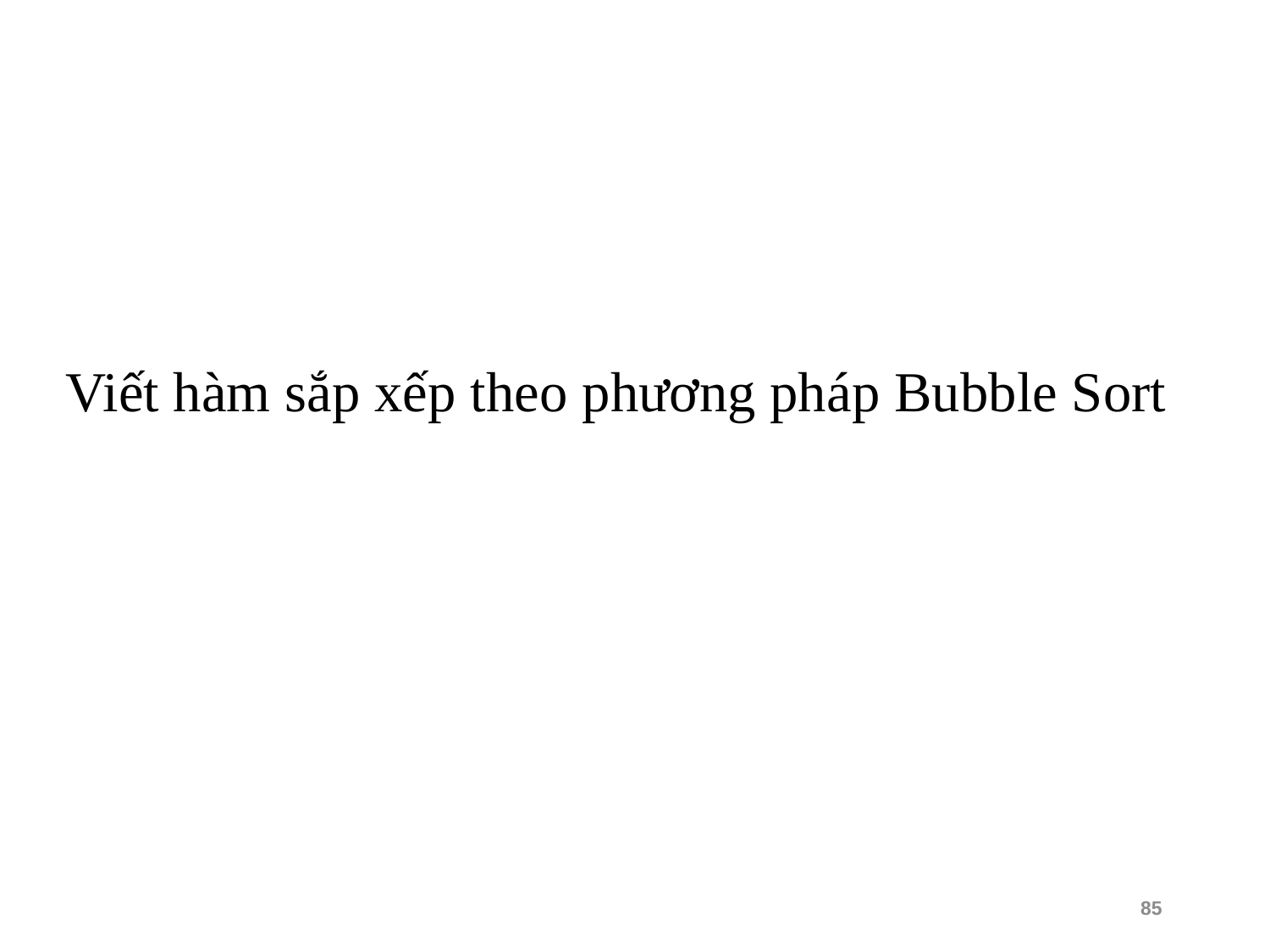

Viết hàm sắp xếp theo phương pháp Bubble Sort
85